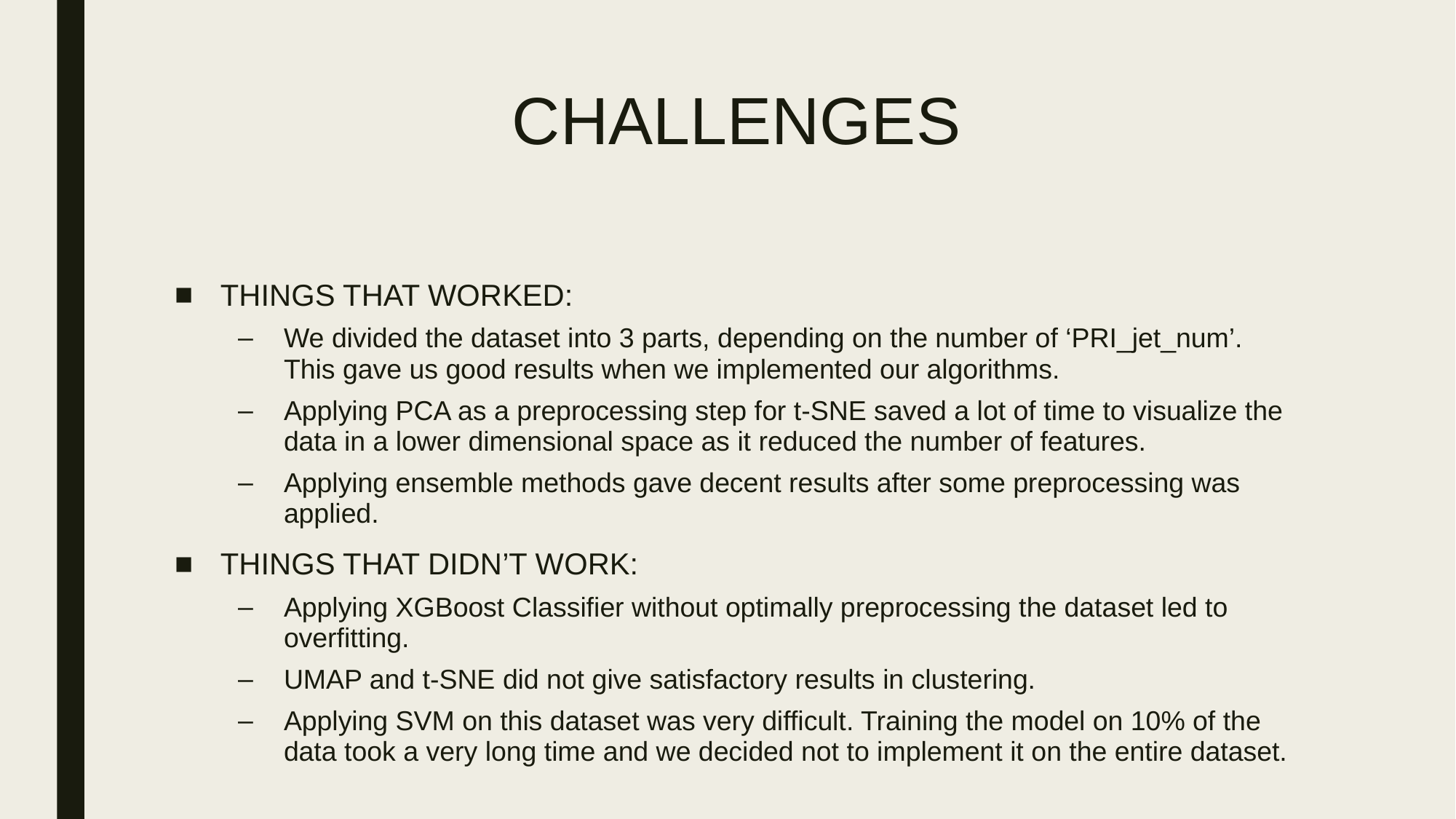

# CHALLENGES
THINGS THAT WORKED:
We divided the dataset into 3 parts, depending on the number of ‘PRI_jet_num’. This gave us good results when we implemented our algorithms.
Applying PCA as a preprocessing step for t-SNE saved a lot of time to visualize the data in a lower dimensional space as it reduced the number of features.
Applying ensemble methods gave decent results after some preprocessing was applied.
THINGS THAT DIDN’T WORK:
Applying XGBoost Classifier without optimally preprocessing the dataset led to overfitting.
UMAP and t-SNE did not give satisfactory results in clustering.
Applying SVM on this dataset was very difficult. Training the model on 10% of the data took a very long time and we decided not to implement it on the entire dataset.